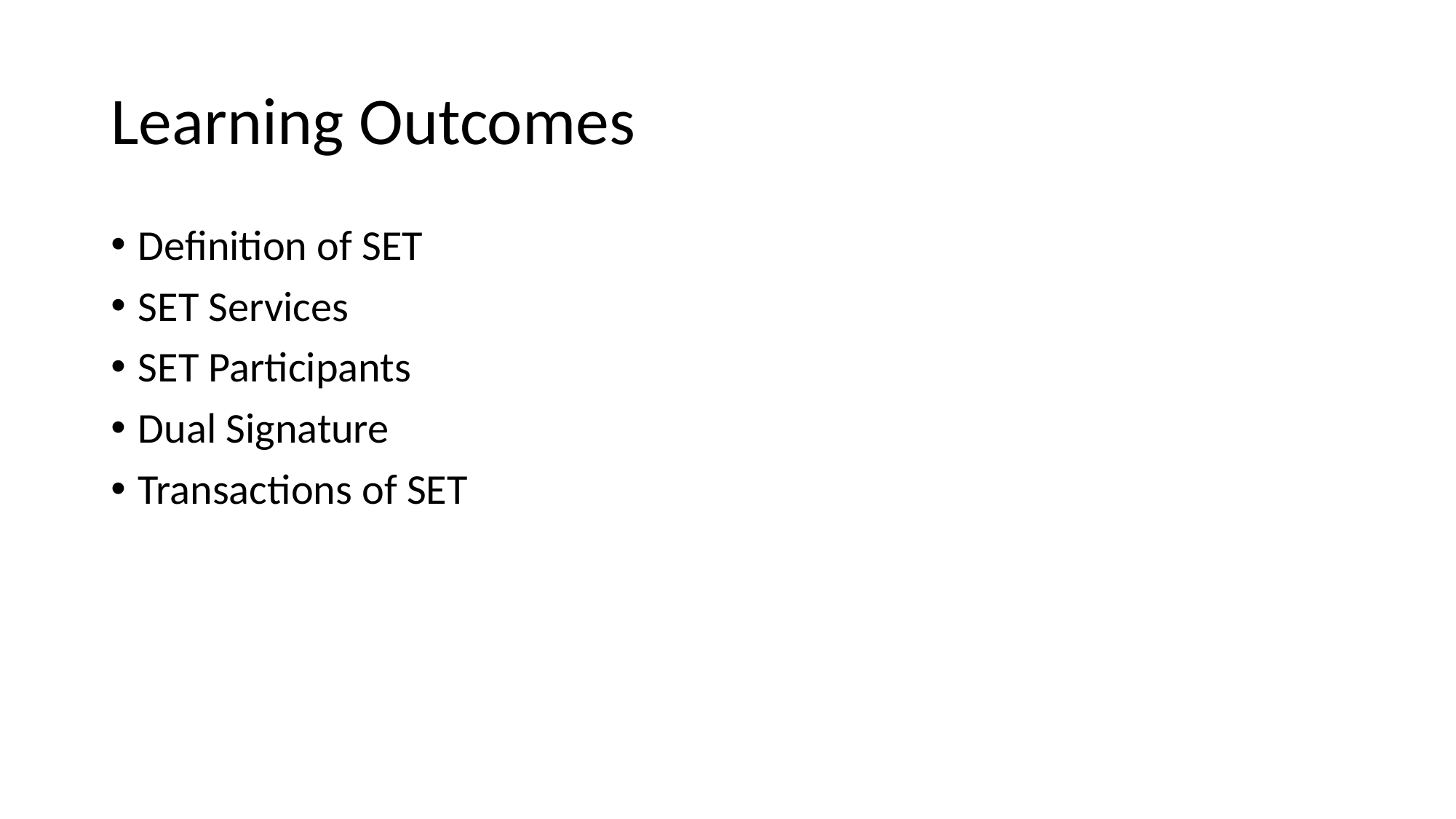

# Learning Outcomes
Definition of SET
SET Services
SET Participants
Dual Signature
Transactions of SET